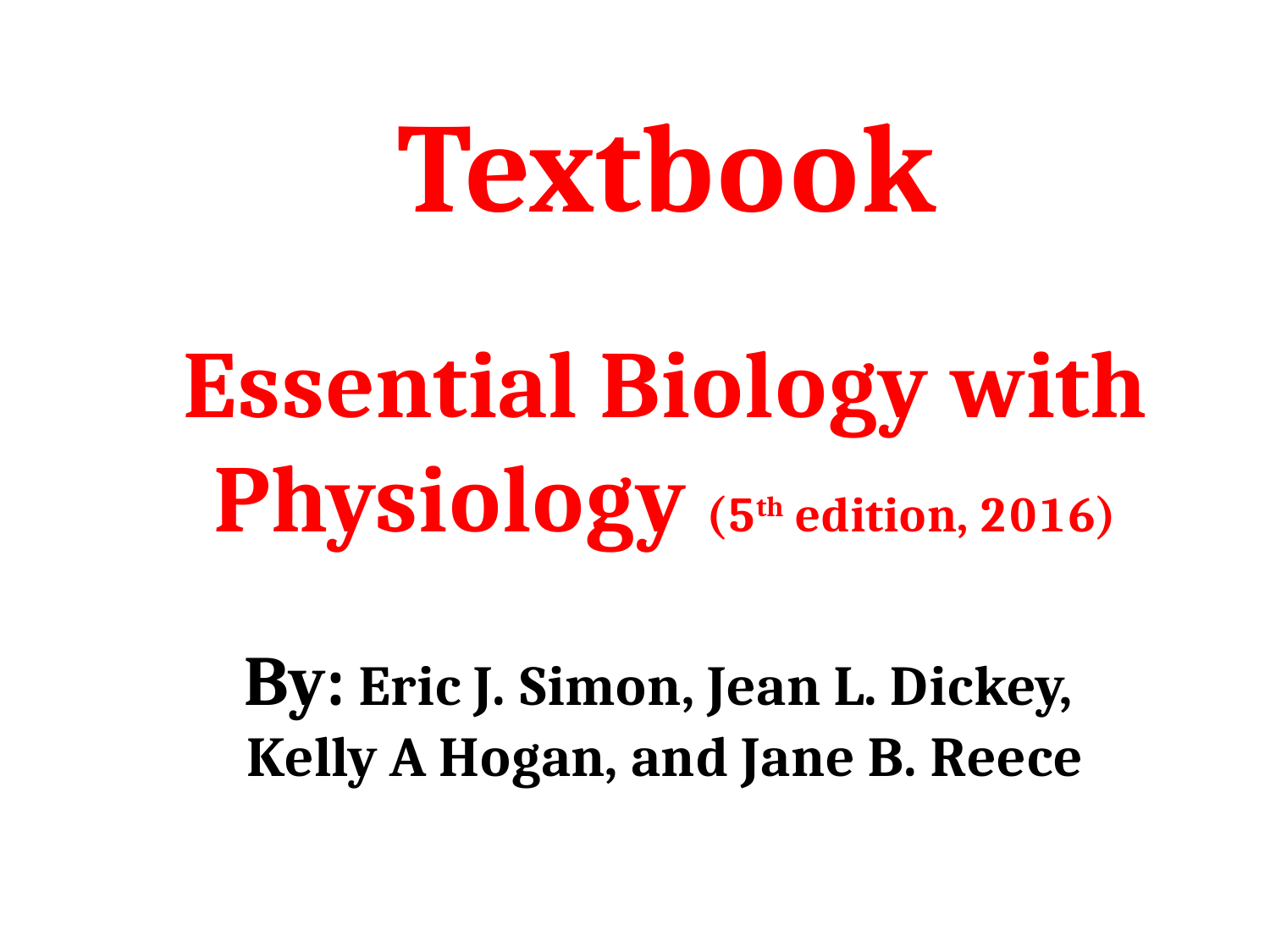

Textbook

Essential Biology with Physiology (5th edition, 2016)

By: Eric J. Simon, Jean L. Dickey,
Kelly A Hogan, and Jane B. Reece